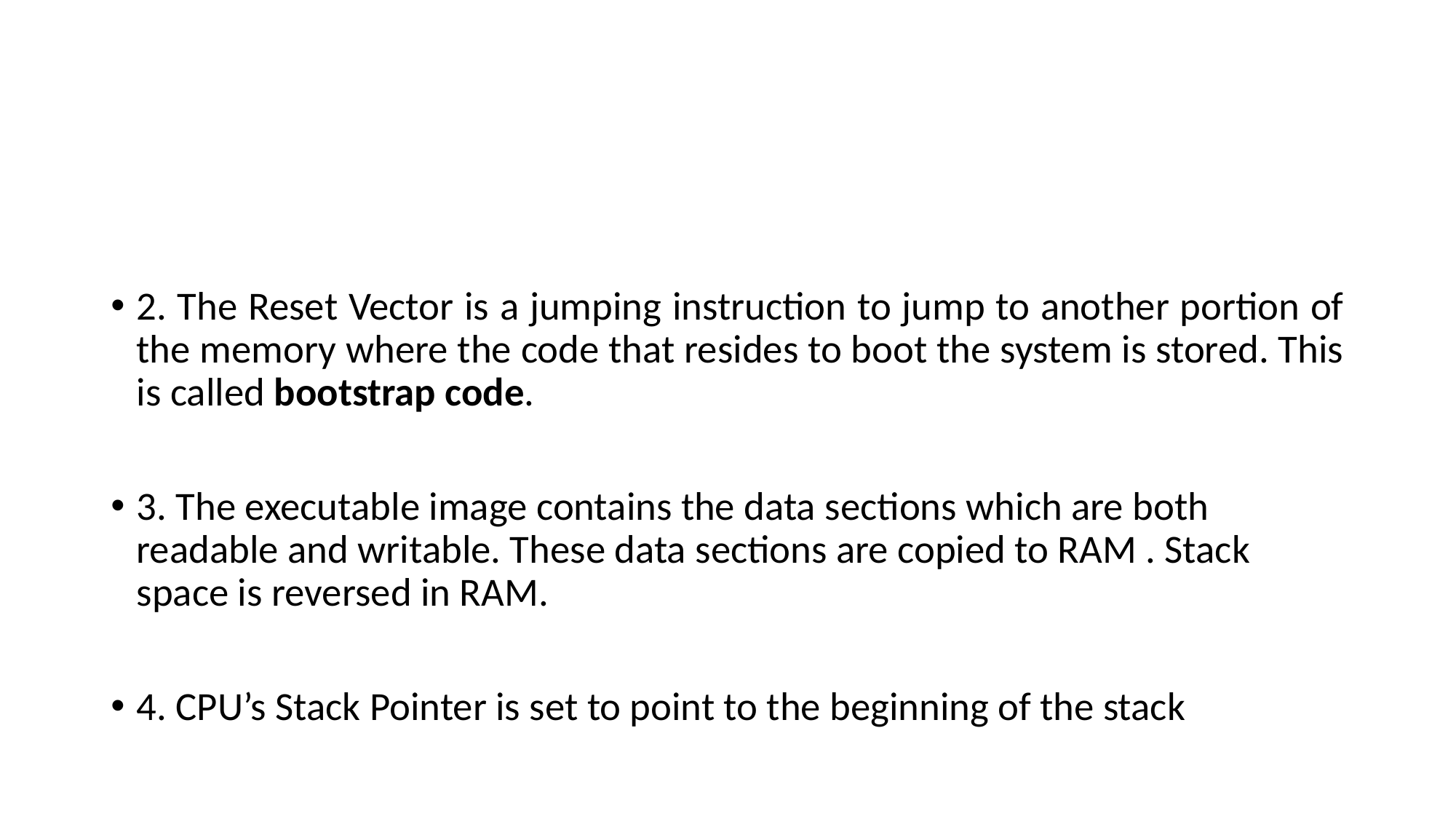

#

2. The Reset Vector is a jumping instruction to jump to another portion of the memory where the code that resides to boot the system is stored. This is called bootstrap code.

3. The executable image contains the data sections which are both readable and writable. These data sections are copied to RAM . Stack space is reversed in RAM.

4. CPU’s Stack Pointer is set to point to the beginning of the stack